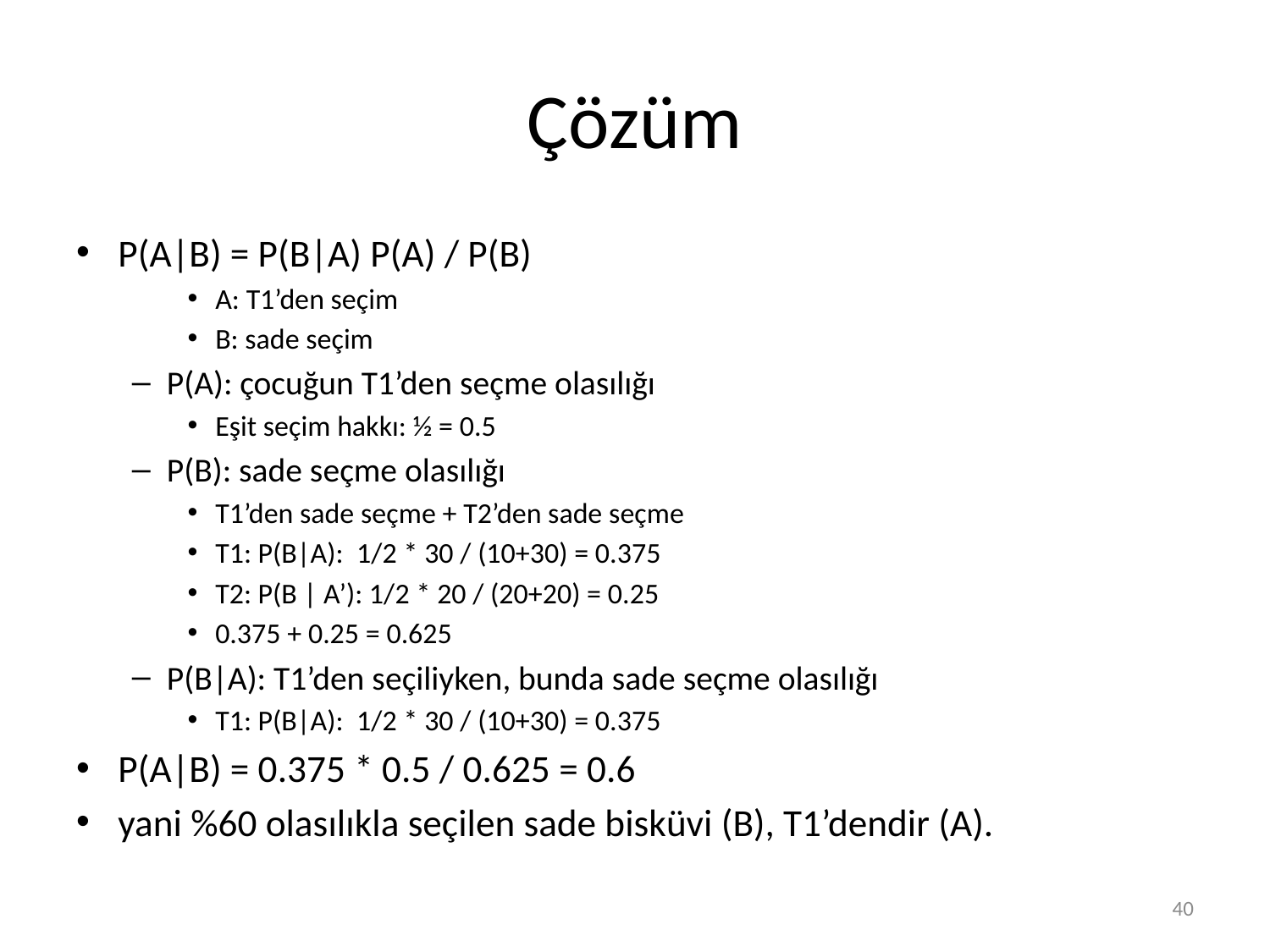

# Çözüm
P(A|B) = P(B|A) P(A) / P(B)
A: T1’den seçim
B: sade seçim
P(A): çocuğun T1’den seçme olasılığı
Eşit seçim hakkı: ½ = 0.5
P(B): sade seçme olasılığı
T1’den sade seçme + T2’den sade seçme
T1: P(B|A):  1/2 * 30 / (10+30) = 0.375
T2: P(B | A’): 1/2 * 20 / (20+20) = 0.25
0.375 + 0.25 = 0.625
P(B|A): T1’den seçiliyken, bunda sade seçme olasılığı
T1: P(B|A):  1/2 * 30 / (10+30) = 0.375
P(A|B) = 0.375 * 0.5 / 0.625 = 0.6
yani %60 olasılıkla seçilen sade bisküvi (B), T1’dendir (A).

40